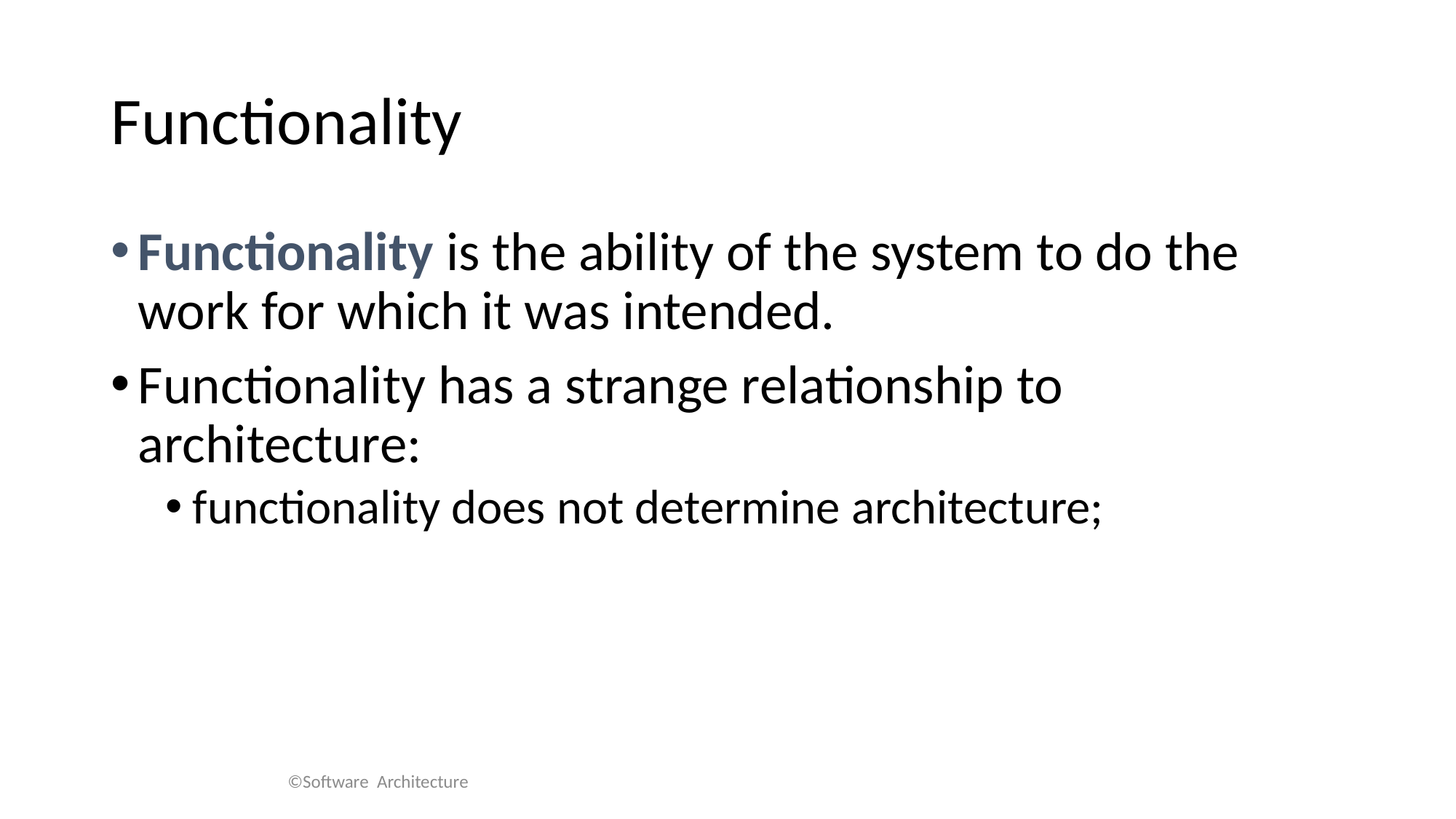

# Functionality
Functionality is the ability of the system to do the work for which it was intended.
Functionality has a strange relationship to architecture:
functionality does not determine architecture;

©Software  Architecture